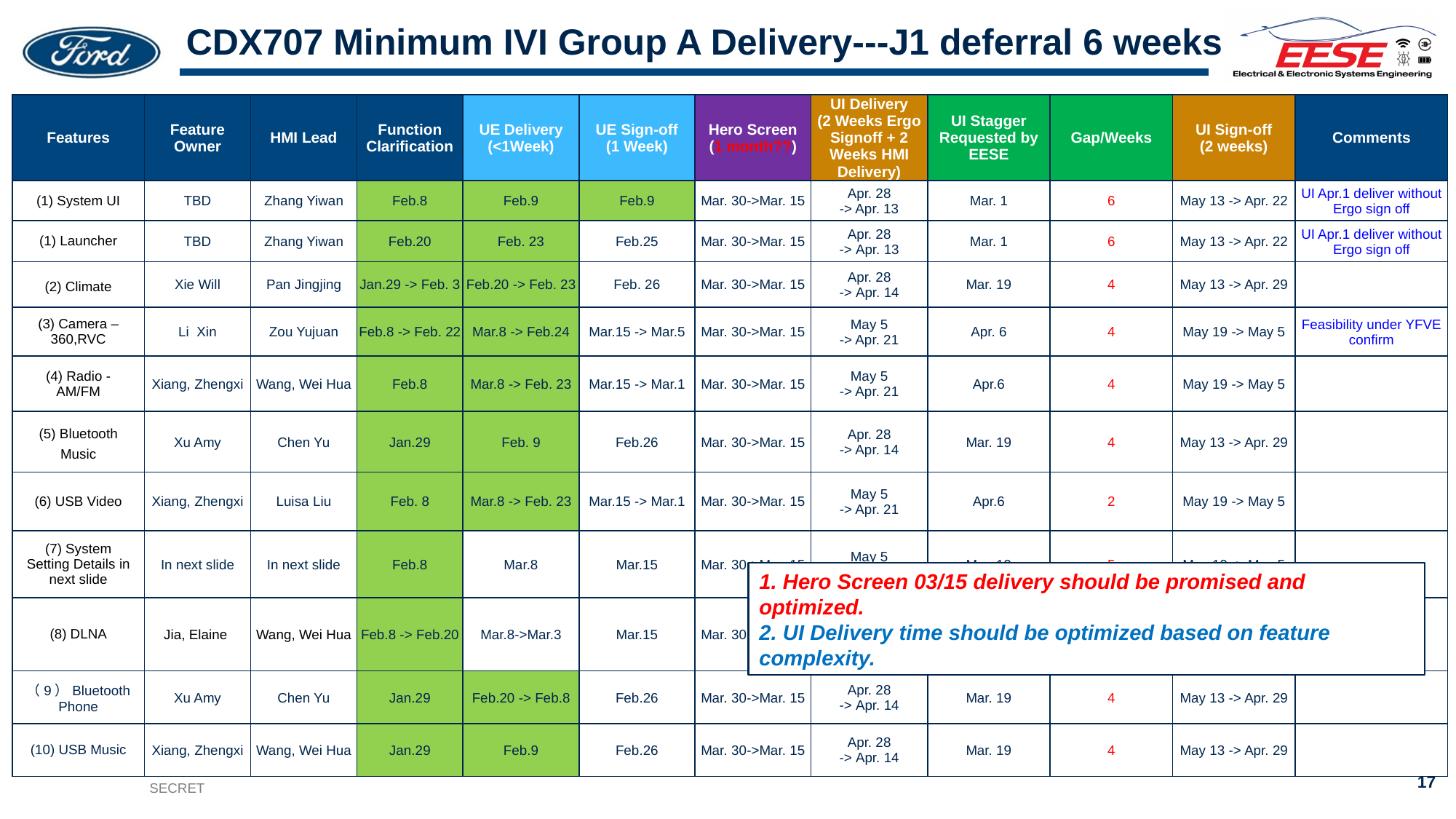

# CDX707 Minimum IVI Group A Delivery---J1 deferral 6 weeks
| Features | Feature Owner | HMI Lead | Function Clarification | UE Delivery (<1Week) | UE Sign-off (1 Week) | Hero Screen (1 month??) | UI Delivery (2 Weeks Ergo Signoff + 2 Weeks HMI Delivery) | UI Stagger Requested by EESE | Gap/Weeks | UI Sign-off (2 weeks) | Comments |
| --- | --- | --- | --- | --- | --- | --- | --- | --- | --- | --- | --- |
| (1) System UI | TBD | Zhang Yiwan | Feb.8 | Feb.9 | Feb.9 | Mar. 30->Mar. 15 | Apr. 28 -> Apr. 13 | Mar. 1 | 6 | May 13 -> Apr. 22 | UI Apr.1 deliver without Ergo sign off |
| (1) Launcher | TBD | Zhang Yiwan | Feb.20 | Feb. 23 | Feb.25 | Mar. 30->Mar. 15 | Apr. 28 -> Apr. 13 | Mar. 1 | 6 | May 13 -> Apr. 22 | UI Apr.1 deliver without Ergo sign off |
| (2) Climate | Xie Will | Pan Jingjing | Jan.29 -> Feb. 3 | Feb.20 -> Feb. 23 | Feb. 26 | Mar. 30->Mar. 15 | Apr. 28 -> Apr. 14 | Mar. 19 | 4 | May 13 -> Apr. 29 |  |
| (3) Camera – 360,RVC | Li Xin | Zou Yujuan | Feb.8 -> Feb. 22 | Mar.8 -> Feb.24 | Mar.15 -> Mar.5 | Mar. 30->Mar. 15 | May 5 -> Apr. 21 | Apr. 6 | 4 | May 19 -> May 5 | Feasibility under YFVE confirm |
| (4) Radio - AM/FM | Xiang, Zhengxi | Wang, Wei Hua | Feb.8 | Mar.8 -> Feb. 23 | Mar.15 -> Mar.1 | Mar. 30->Mar. 15 | May 5 -> Apr. 21 | Apr.6 | 4 | May 19 -> May 5 |  |
| (5) Bluetooth Music | Xu Amy | Chen Yu | Jan.29 | Feb. 9 | Feb.26 | Mar. 30->Mar. 15 | Apr. 28 -> Apr. 14 | Mar. 19 | 4 | May 13 -> Apr. 29 |  |
| (6) USB Video | Xiang, Zhengxi | Luisa Liu | Feb. 8 | Mar.8 -> Feb. 23 | Mar.15 -> Mar.1 | Mar. 30->Mar. 15 | May 5 -> Apr. 21 | Apr.6 | 2 | May 19 -> May 5 |  |
| (7) System Setting Details in next slide | In next slide | In next slide | Feb.8 | Mar.8 | Mar.15 | Mar. 30->Mar. 15 | May 5 -> Apr. 21 | Mar. 19 | 5 | May 19 -> May 5 |  |
| (8) DLNA | Jia, Elaine | Wang, Wei Hua | Feb.8 -> Feb.20 | Mar.8->Mar.3 | Mar.15 | Mar. 30->Mar. 15 | May 5 -> Apr. 14 | Apr.15 | 0 | Apr.30 -> Apr. 29 |  |
| （9）Bluetooth Phone | Xu Amy | Chen Yu | Jan.29 | Feb.20 -> Feb.8 | Feb.26 | Mar. 30->Mar. 15 | Apr. 28 -> Apr. 14 | Mar. 19 | 4 | May 13 -> Apr. 29 |  |
| (10) USB Music | Xiang, Zhengxi | Wang, Wei Hua | Jan.29 | Feb.9 | Feb.26 | Mar. 30->Mar. 15 | Apr. 28 -> Apr. 14 | Mar. 19 | 4 | May 13 -> Apr. 29 |  |
1. Hero Screen 03/15 delivery should be promised and optimized.
2. UI Delivery time should be optimized based on feature complexity.